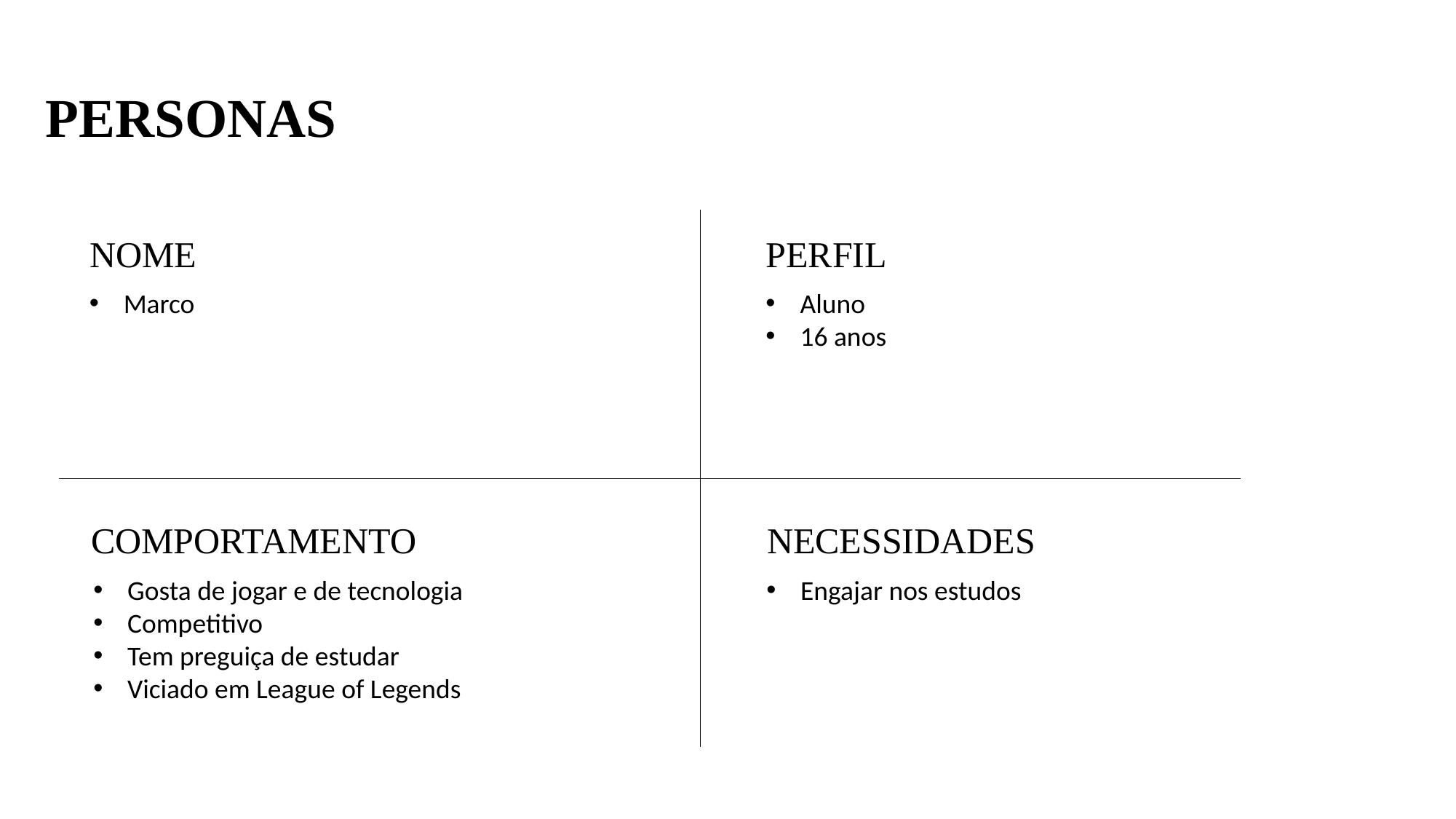

PERSONAS
PERFIL
NOME
Aluno
16 anos
Marco
NECESSIDADES
COMPORTAMENTO
Engajar nos estudos
Gosta de jogar e de tecnologia
Competitivo
Tem preguiça de estudar
Viciado em League of Legends